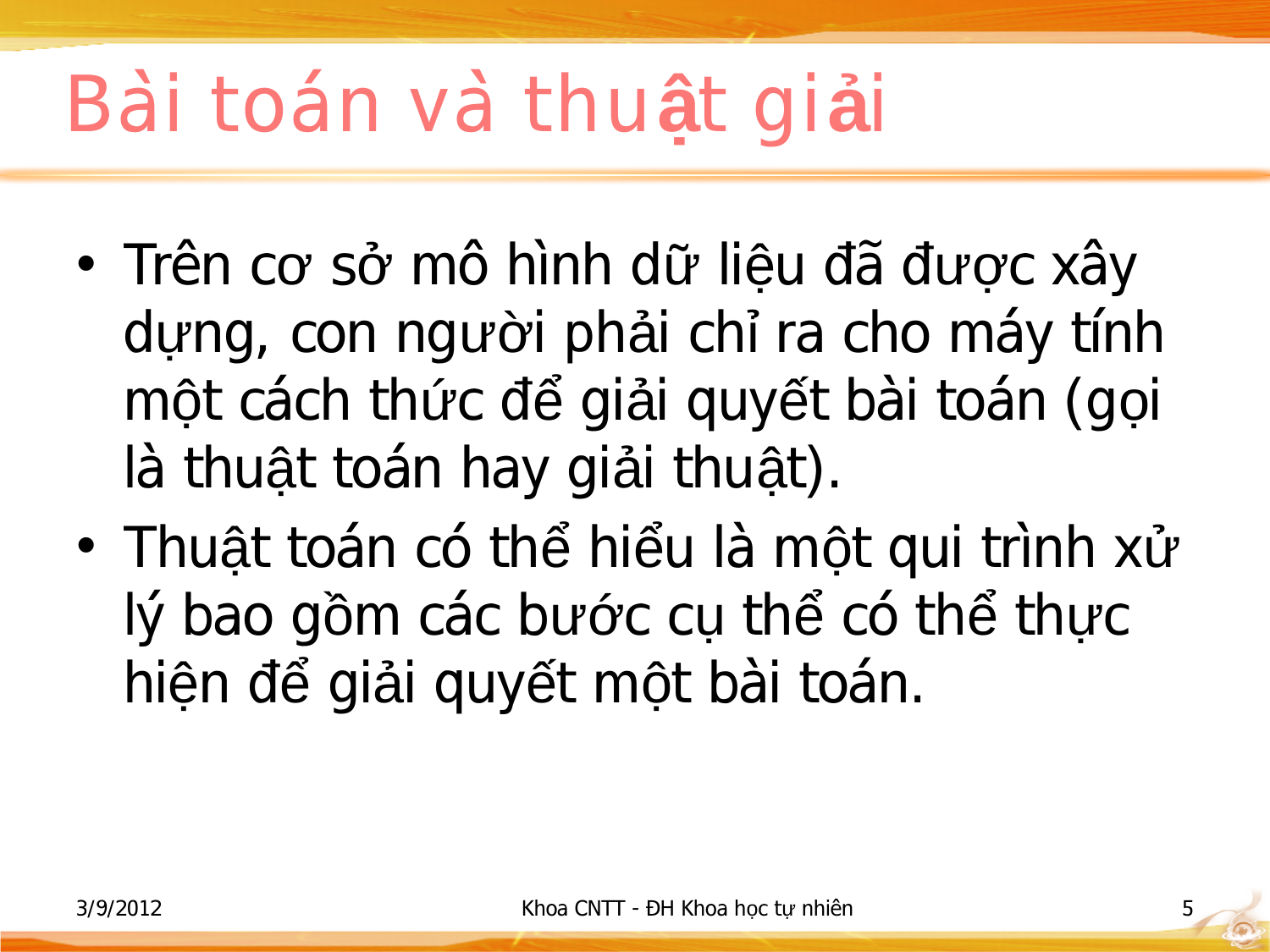

# Bài toán và thuật giải
Trên cơ sở mô hình dữ liệu đã được xây dựng, con người phải chỉ ra cho máy tính một cách thức để giải quyết bài toán (gọi là thuật toán hay giải thuật).
Thuật toán có thể hiểu là một qui trình xử lý bao gồm các bước cụ thể có thể thực hiện để giải quyết một bài toán.
3/9/2012
Khoa CNTT - ĐH Khoa học tự nhiên
5